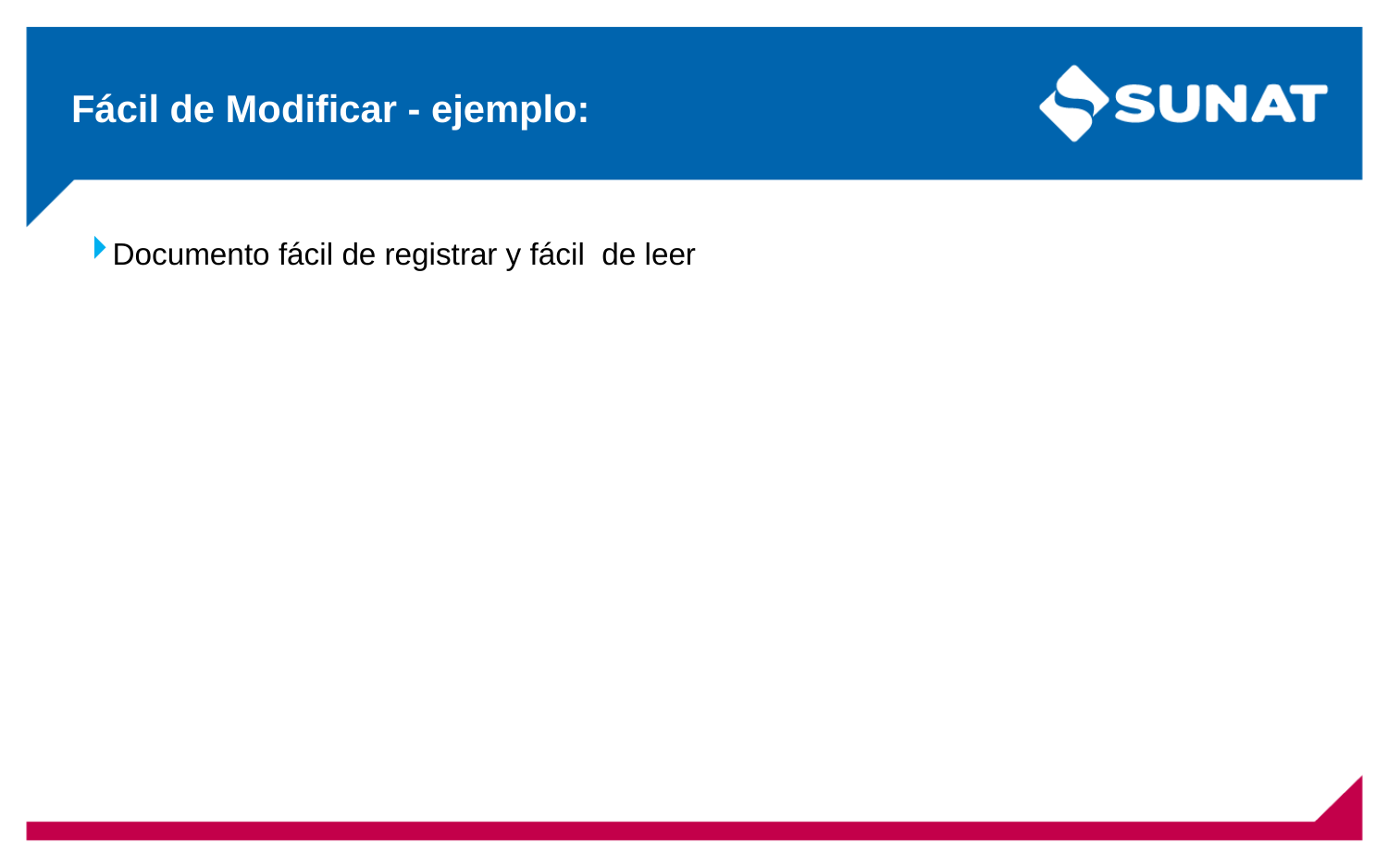

# Fácil de Modificar - ejemplo:
Documento fácil de registrar y fácil  de leer